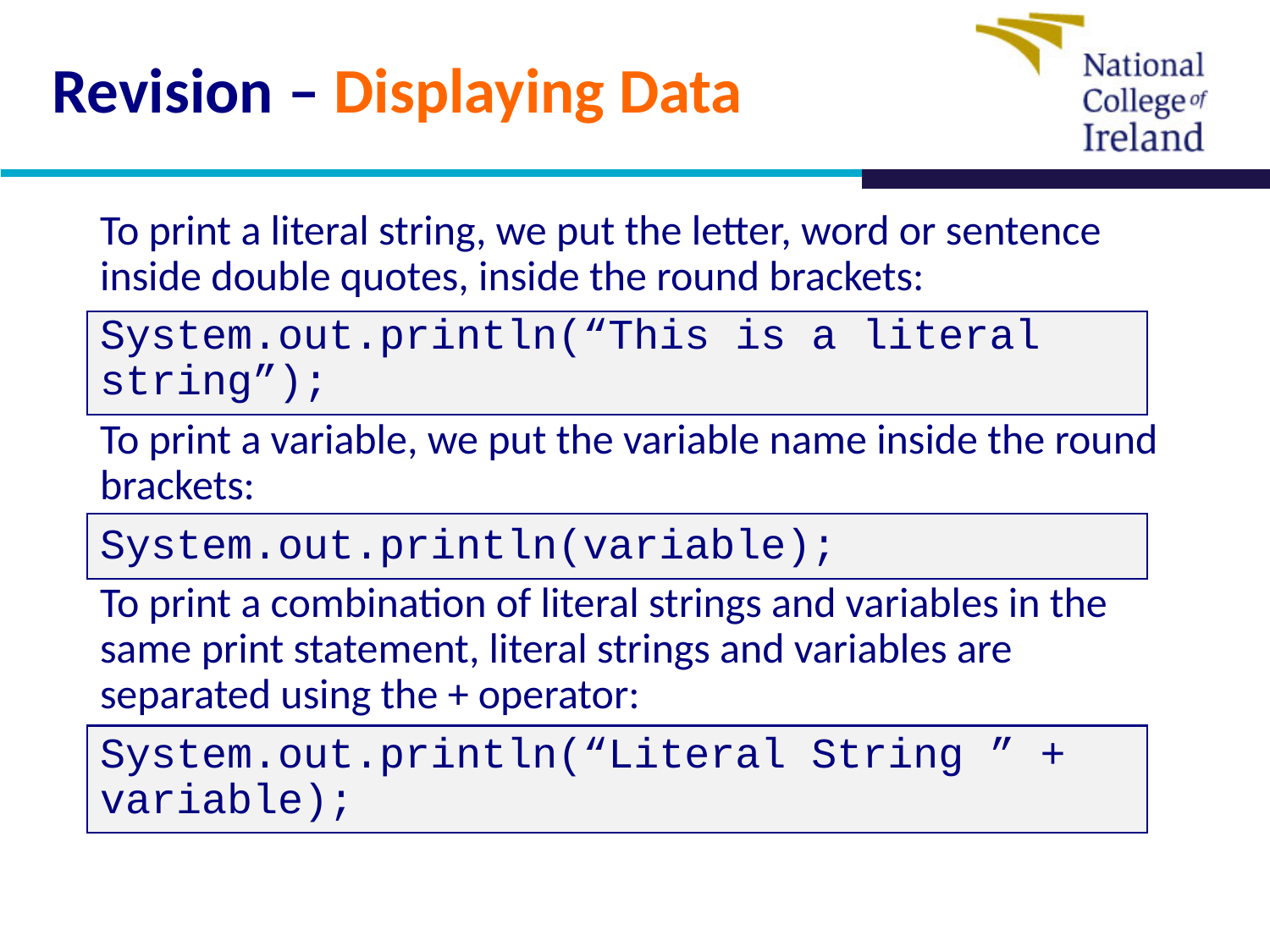

# Revision – Displaying Data
To print a literal string, we put the letter, word or sentence inside double quotes, inside the round brackets:
System.out.println(“This is a literal string”);
To print a variable, we put the variable name inside the round brackets:
System.out.println(variable);
To print a combination of literal strings and variables in the same print statement, literal strings and variables are separated using the + operator:
System.out.println(“Literal String ” + variable);